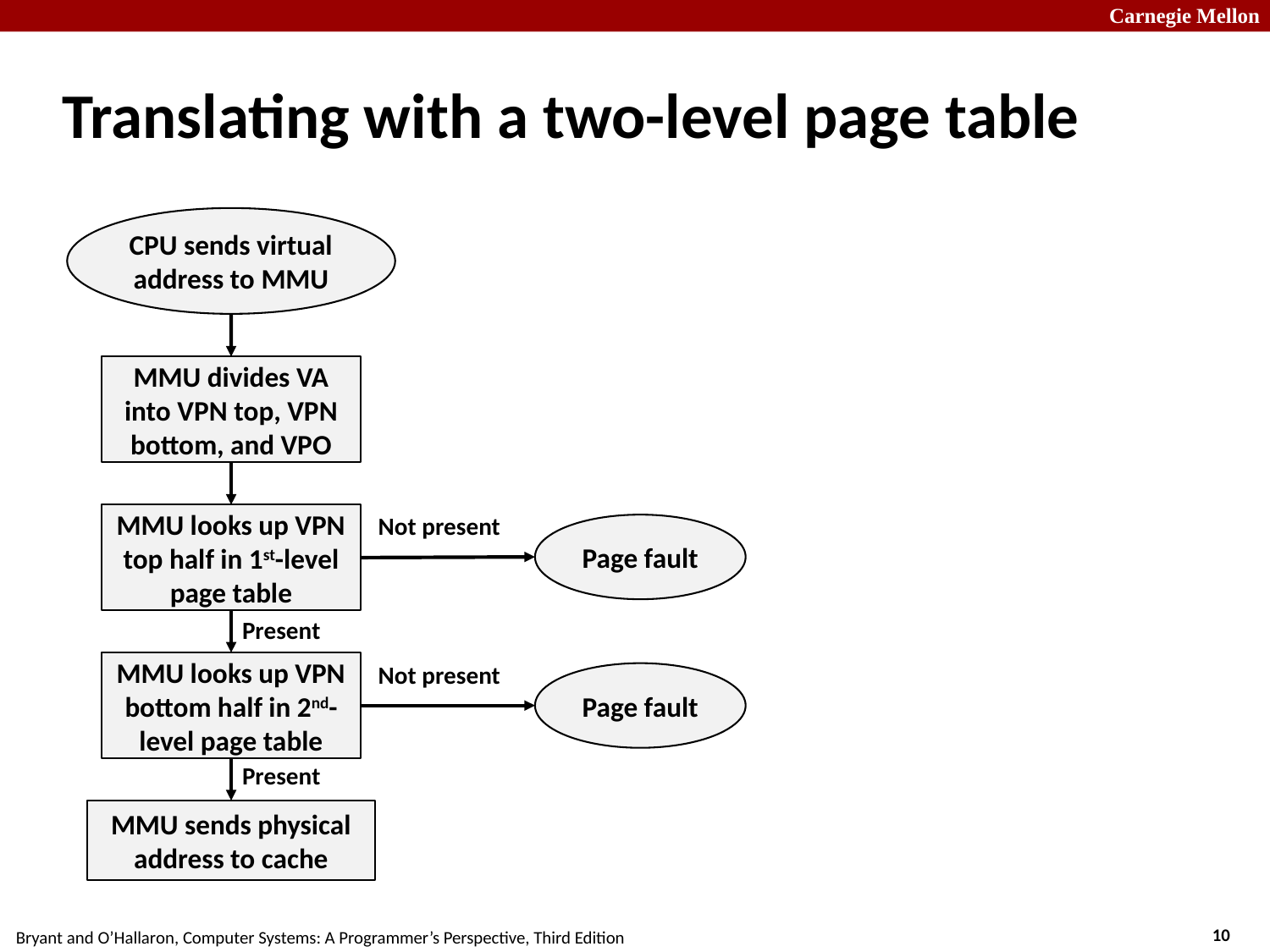

# Translating with a two-level page table
CPU sends virtual address to MMU
MMU divides VA into VPN top, VPN bottom, and VPO
MMU looks up VPN top half in 1st-level page table
Not present
Page fault
Present
MMU looks up VPN bottom half in 2nd-level page table
Not present
Page fault
Present
MMU sends physical address to cache